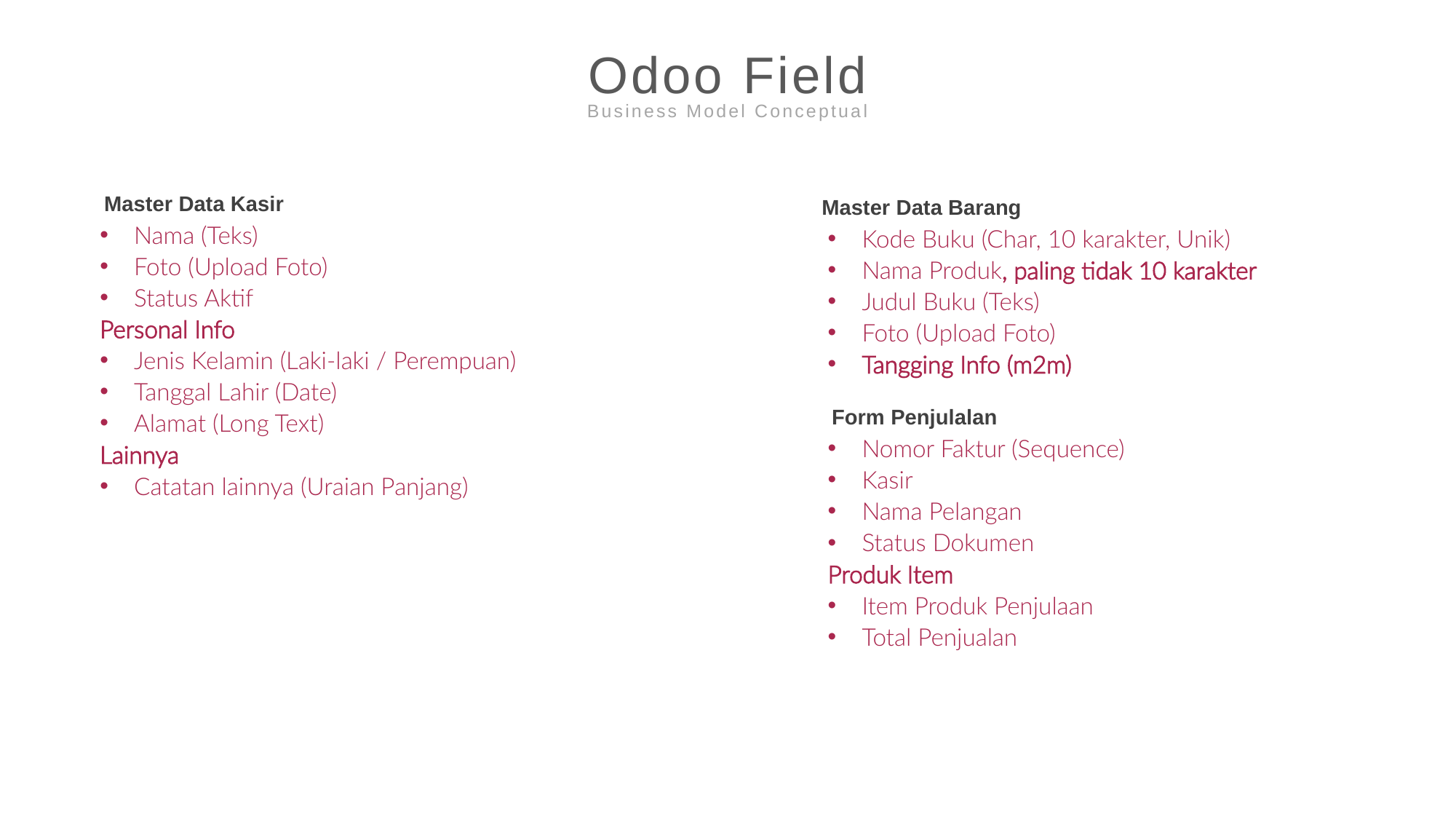

Odoo Field
Business Model Conceptual
Master Data Kasir
Nama (Teks)
Foto (Upload Foto)
Status Aktif
Personal Info
Jenis Kelamin (Laki-laki / Perempuan)
Tanggal Lahir (Date)
Alamat (Long Text)
Lainnya
Catatan lainnya (Uraian Panjang)
Master Data Barang
Kode Buku (Char, 10 karakter, Unik)
Nama Produk, paling tidak 10 karakter
Judul Buku (Teks)
Foto (Upload Foto)
Tangging Info (m2m)
Form Penjulalan
Nomor Faktur (Sequence)
Kasir
Nama Pelangan
Status Dokumen
Produk Item
Item Produk Penjulaan
Total Penjualan